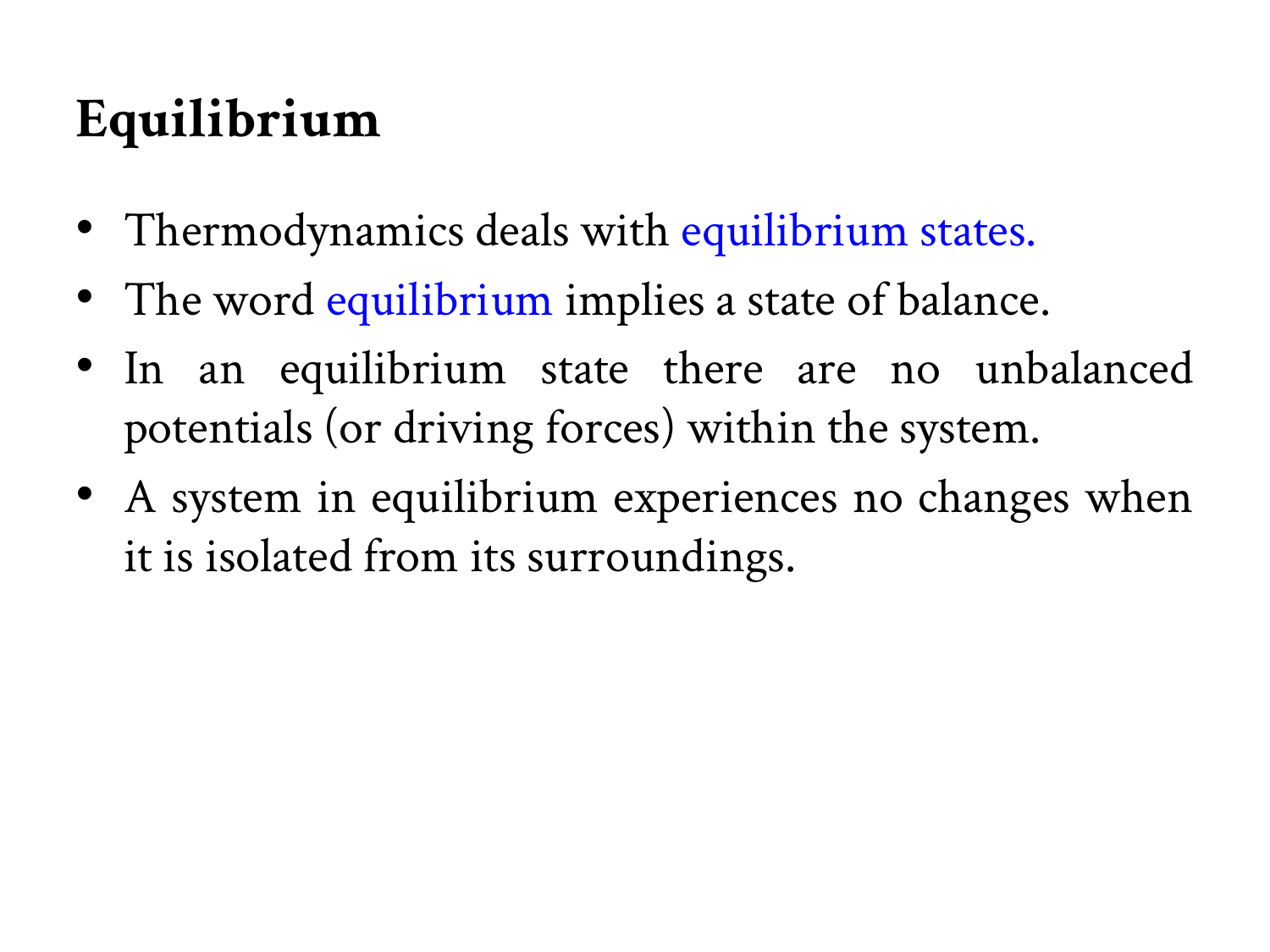

Equilibrium
Thermodynamics deals with equilibrium states.
The word equilibrium implies a state of balance.
In an equilibrium state there are no unbalanced potentials (or driving forces) within the system.
A system in equilibrium experiences no changes when it is isolated from its surroundings.